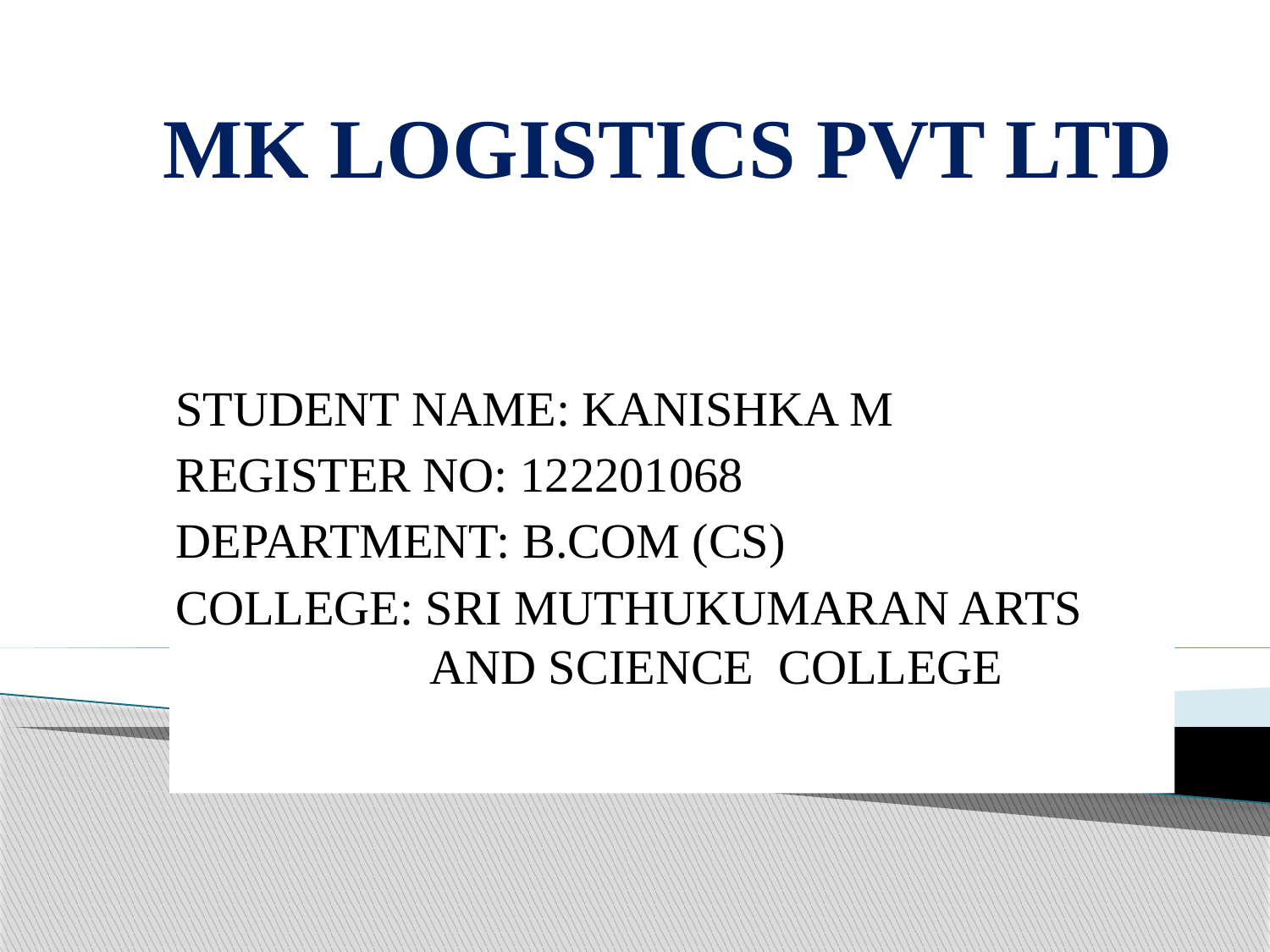

# MK LOGISTICS PVT LTD
STUDENT NAME: KANISHKA M
REGISTER NO: 122201068
DEPARTMENT: B.COM (CS)
COLLEGE: SRI MUTHUKUMARAN ARTS 		AND SCIENCE  COLLEGE